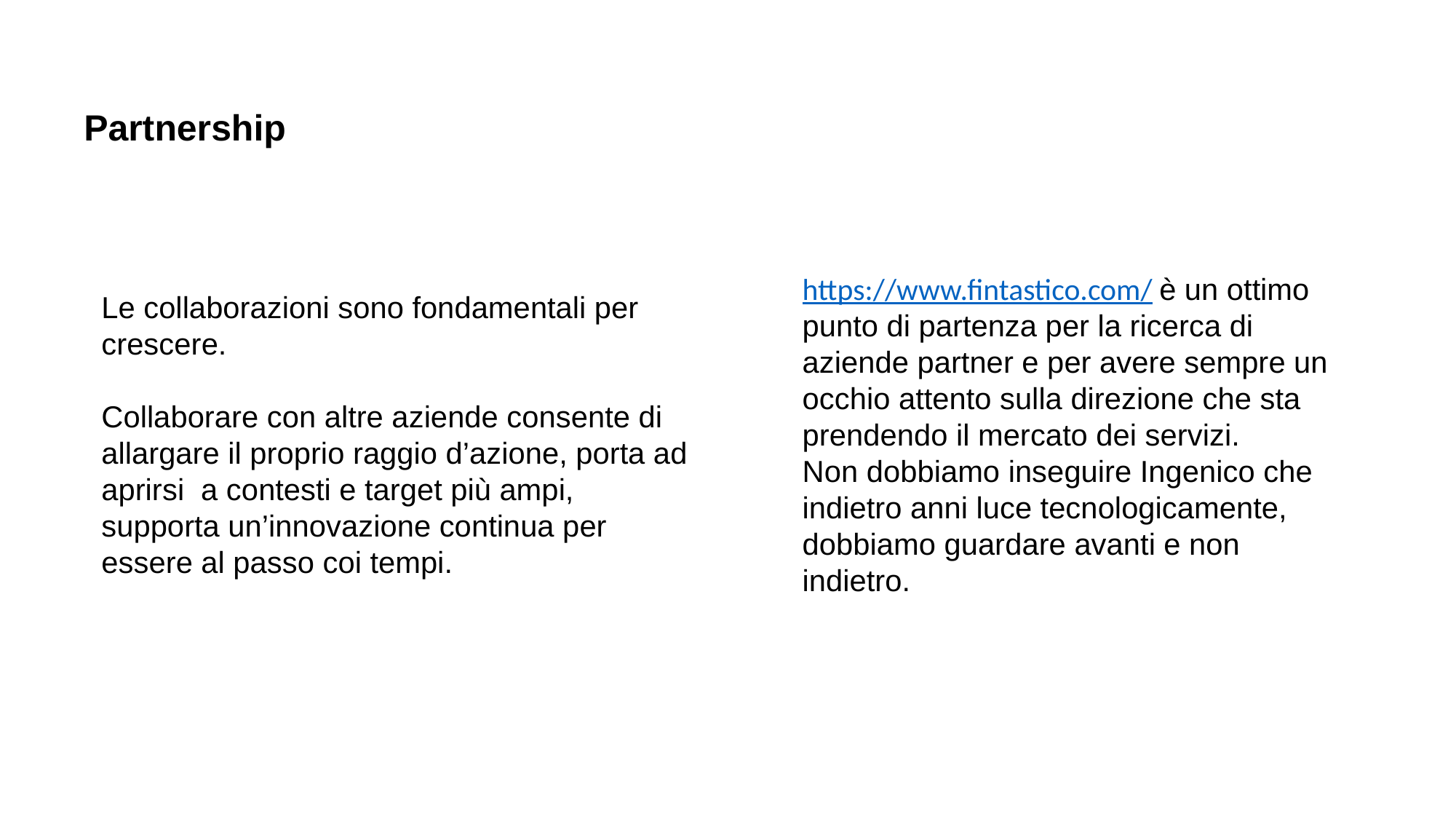

Partnership
https://www.fintastico.com/ è un ottimo punto di partenza per la ricerca di aziende partner e per avere sempre un occhio attento sulla direzione che sta prendendo il mercato dei servizi.
Non dobbiamo inseguire Ingenico che indietro anni luce tecnologicamente, dobbiamo guardare avanti e non indietro.
Le collaborazioni sono fondamentali per crescere.

Collaborare con altre aziende consente di allargare il proprio raggio d’azione, porta ad aprirsi  a contesti e target più ampi, supporta un’innovazione continua per essere al passo coi tempi.